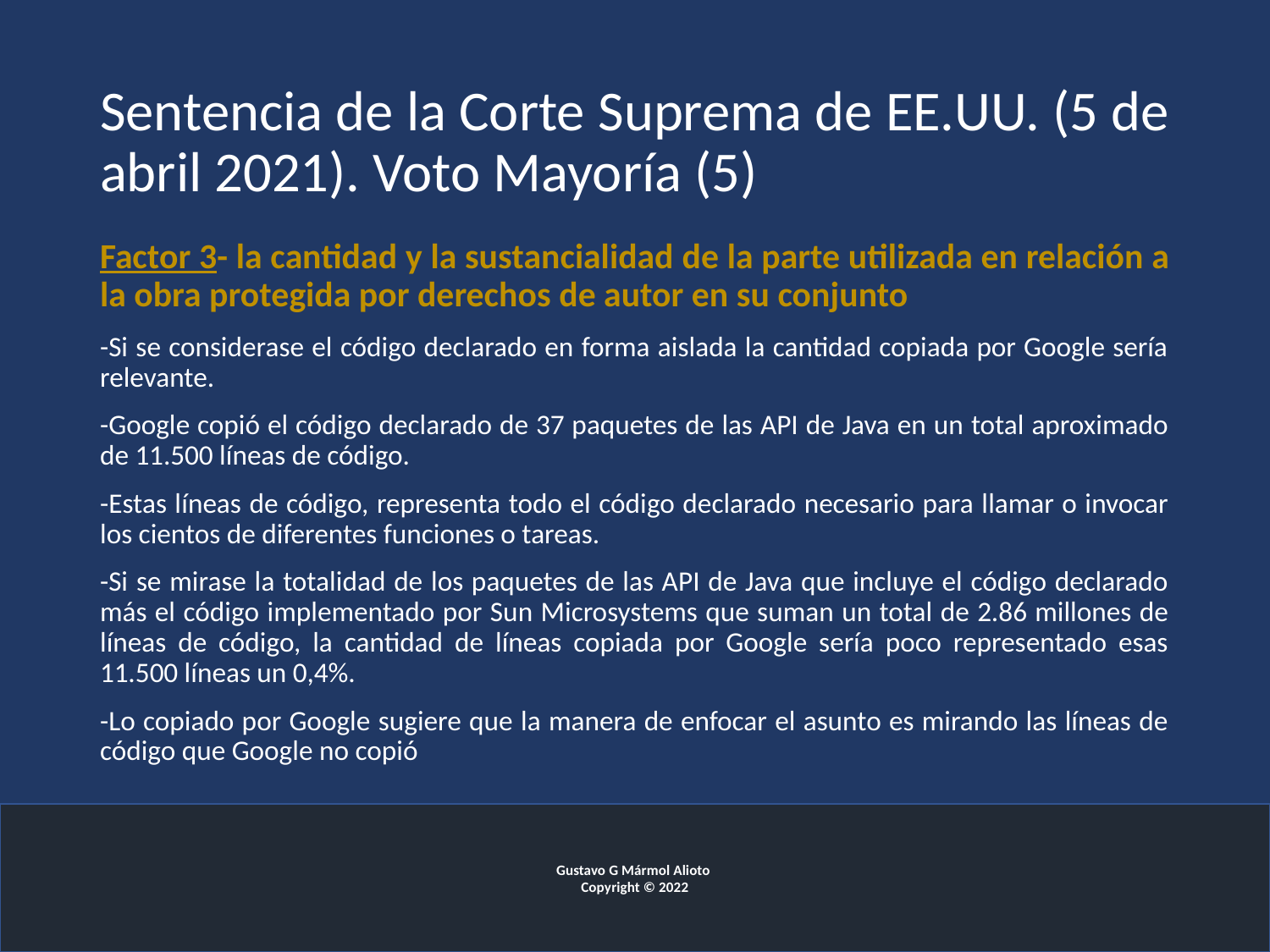

# Sentencia de la Corte Suprema de EE.UU. (5 de abril 2021). Voto Mayoría (5)
Factor 3- la cantidad y la sustancialidad de la parte utilizada en relación a la obra protegida por derechos de autor en su conjunto
-Si se considerase el código declarado en forma aislada la cantidad copiada por Google sería relevante.
-Google copió el código declarado de 37 paquetes de las API de Java en un total aproximado de 11.500 líneas de código.
-Estas líneas de código, representa todo el código declarado necesario para llamar o invocar los cientos de diferentes funciones o tareas.
-Si se mirase la totalidad de los paquetes de las API de Java que incluye el código declarado más el código implementado por Sun Microsystems que suman un total de 2.86 millones de líneas de código, la cantidad de líneas copiada por Google sería poco representado esas 11.500 líneas un 0,4%.
-Lo copiado por Google sugiere que la manera de enfocar el asunto es mirando las líneas de código que Google no copió

Gustavo G Mármol Alioto
Copyright © 2022